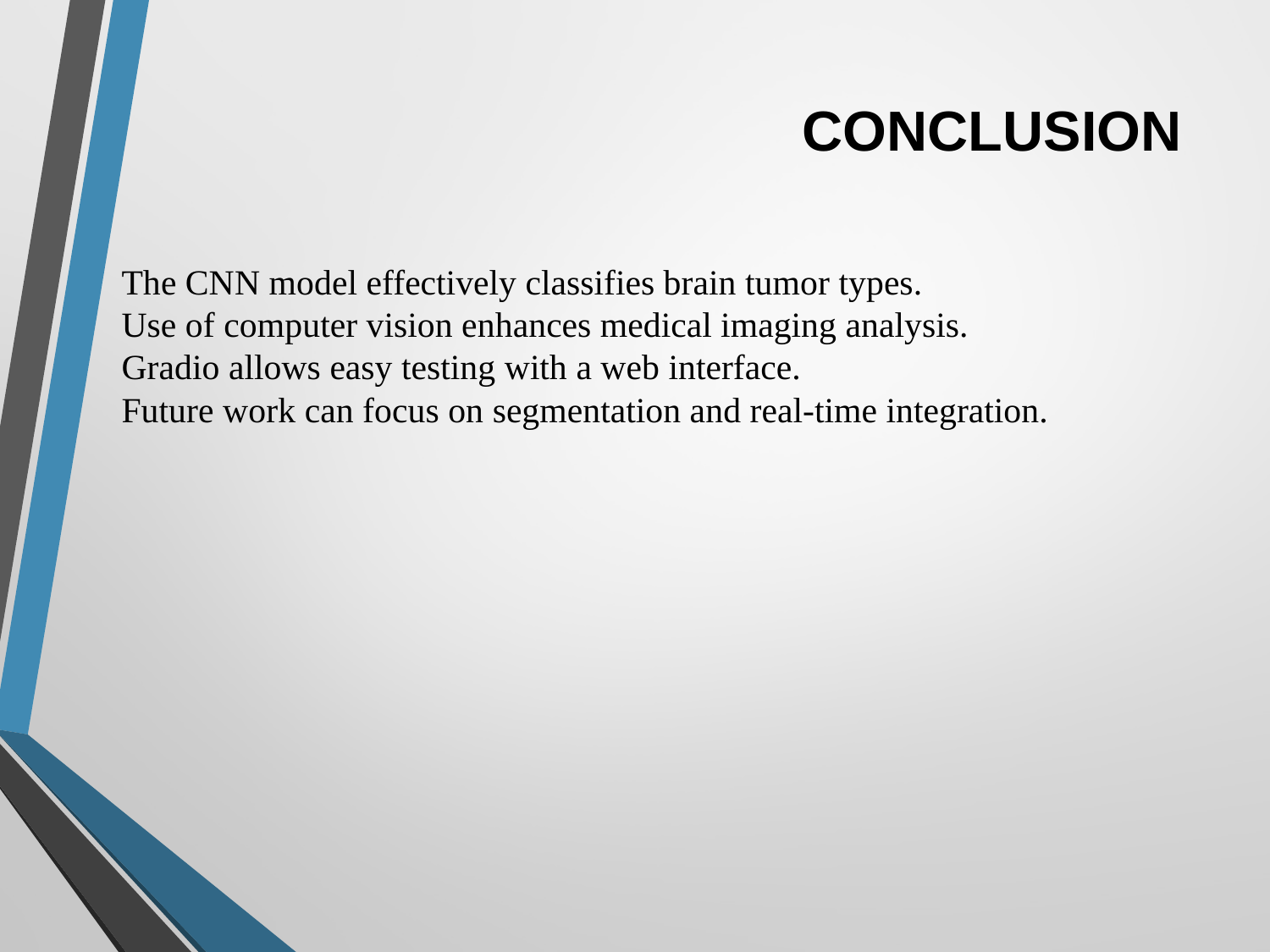

CONCLUSION

The CNN model effectively classifies brain tumor types.
Use of computer vision enhances medical imaging analysis.
Gradio allows easy testing with a web interface.
Future work can focus on segmentation and real-time integration.